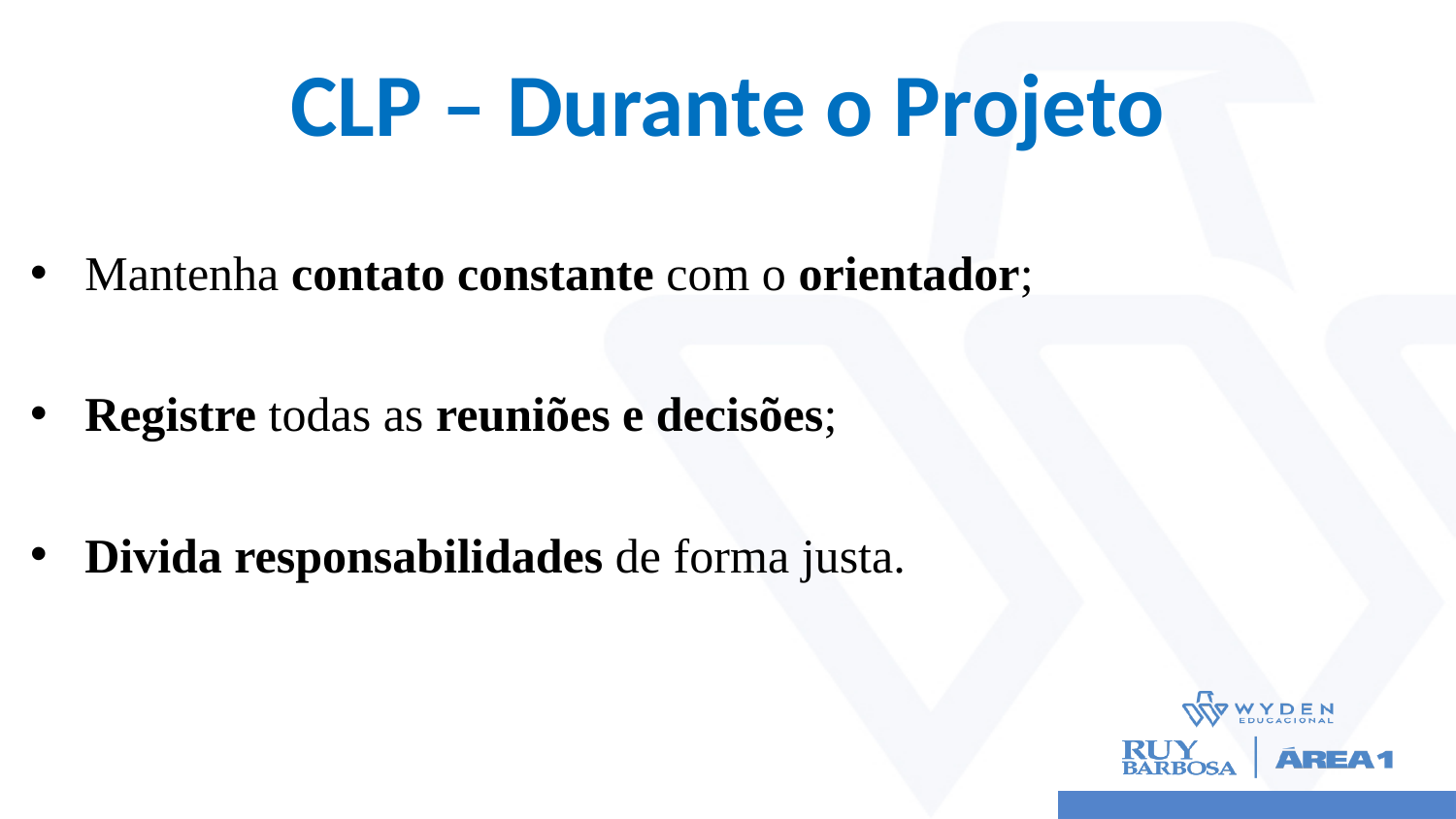

# CLP – Durante o Projeto

Mantenha contato constante com o orientador;

Registre todas as reuniões e decisões;

Divida responsabilidades de forma justa.